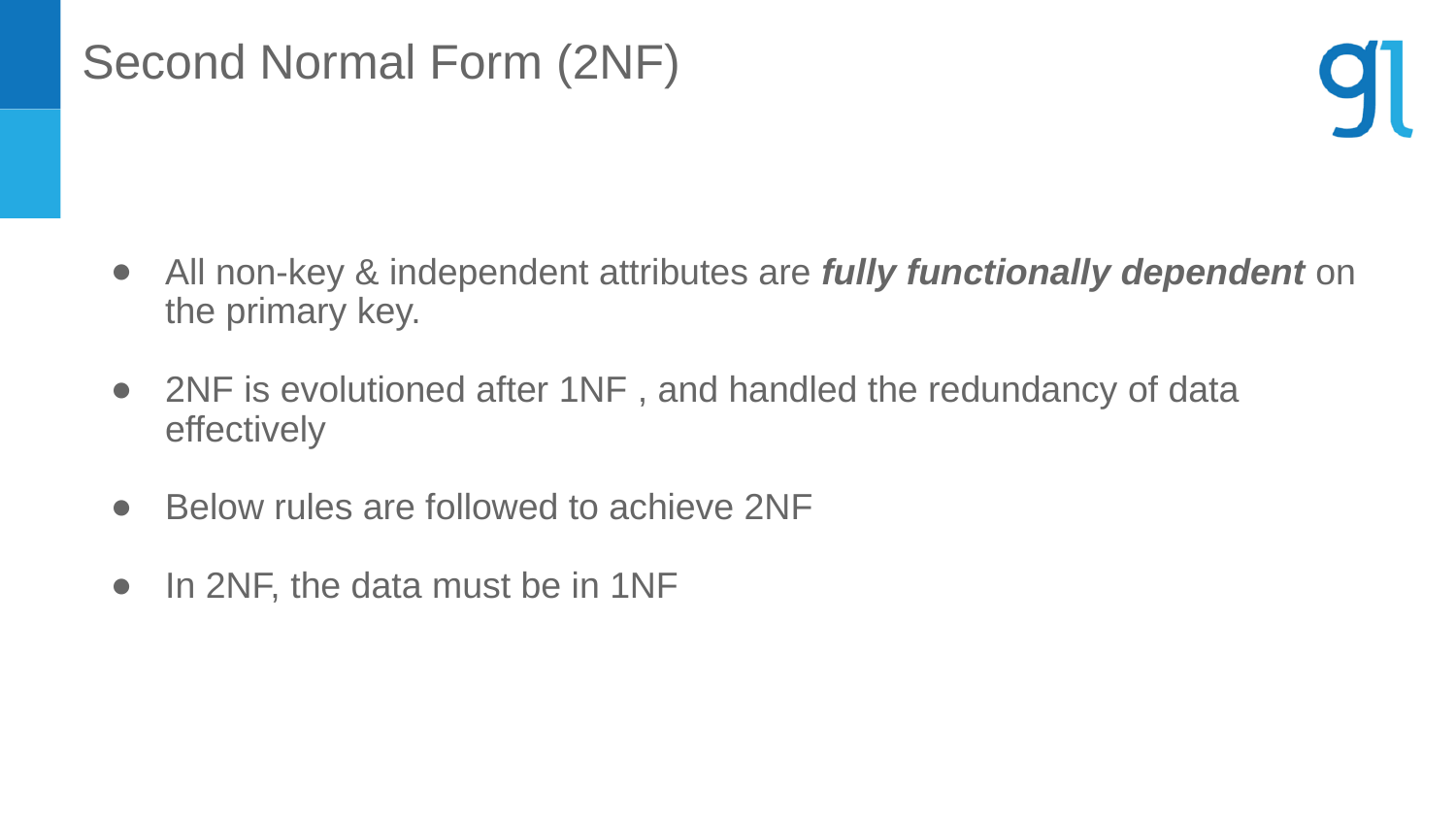

Second Normal Form (2NF)

All non-key & independent attributes are fully functionally dependent on
the primary key.

2NF is evolutioned after 1NF , and handled the redundancy of data  effectively

Below rules are followed to achieve 2NF

In 2NF, the data must be in 1NF